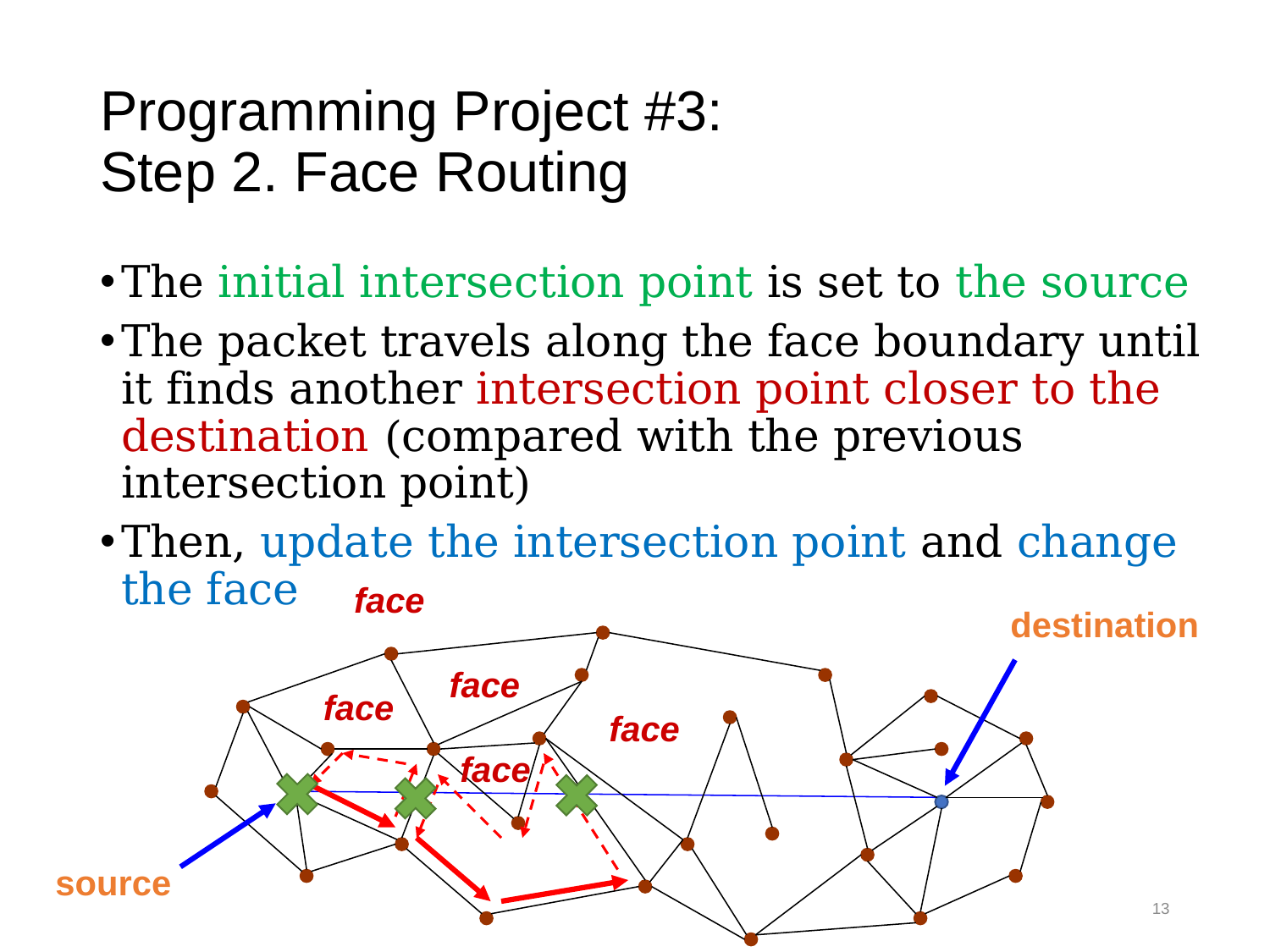

# Programming Project #3: Step 2. Face Routing
The initial intersection point is set to the source
The packet travels along the face boundary until it finds another intersection point closer to the destination (compared with the previous intersection point)
Then, update the intersection point and change the face
face

face

face

face

face

destination

source

13